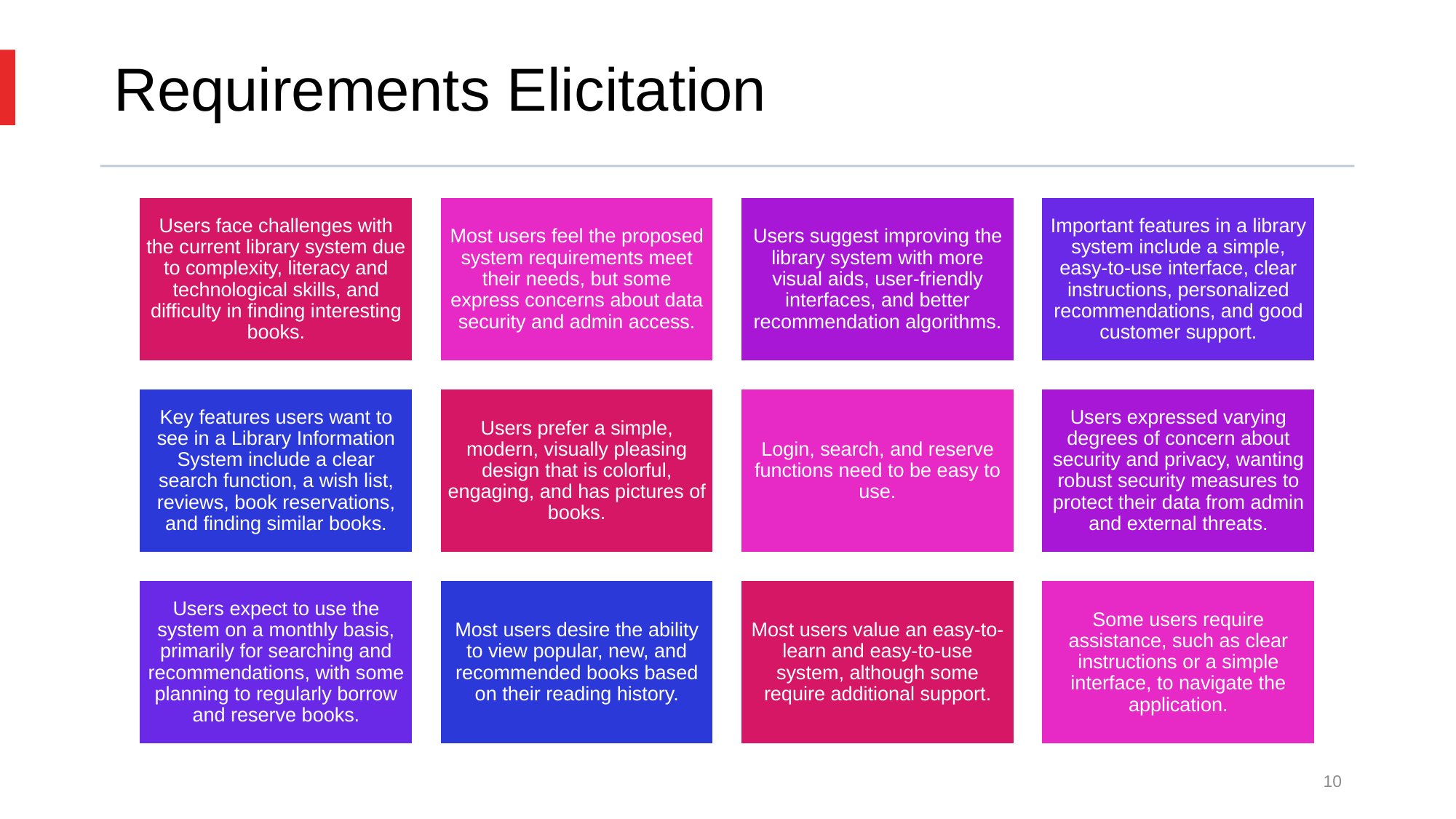

# Requirements Elicitation

Users face challenges with the current library system due to complexity, literacy and technological skills, and difficulty in finding interesting books.
Most users feel the proposed system requirements meet their needs, but some express concerns about data security and admin access.
Users suggest improving the library system with more visual aids, user-friendly interfaces, and better recommendation algorithms.
Important features in a library system include a simple, easy-to-use interface, clear instructions, personalized recommendations, and good customer support.
Key features users want to see in a Library Information System include a clear search function, a wish list, reviews, book reservations, and finding similar books.
Users prefer a simple, modern, visually pleasing design that is colorful, engaging, and has pictures of books.
Login, search, and reserve functions need to be easy to use.
Users expressed varying degrees of concern about security and privacy, wanting robust security measures to protect their data from admin and external threats.
Users expect to use the system on a monthly basis, primarily for searching and recommendations, with some planning to regularly borrow and reserve books.
Most users desire the ability to view popular, new, and recommended books based on their reading history.
Most users value an easy-to-learn and easy-to-use system, although some require additional support.
Some users require assistance, such as clear instructions or a simple interface, to navigate the application.
10